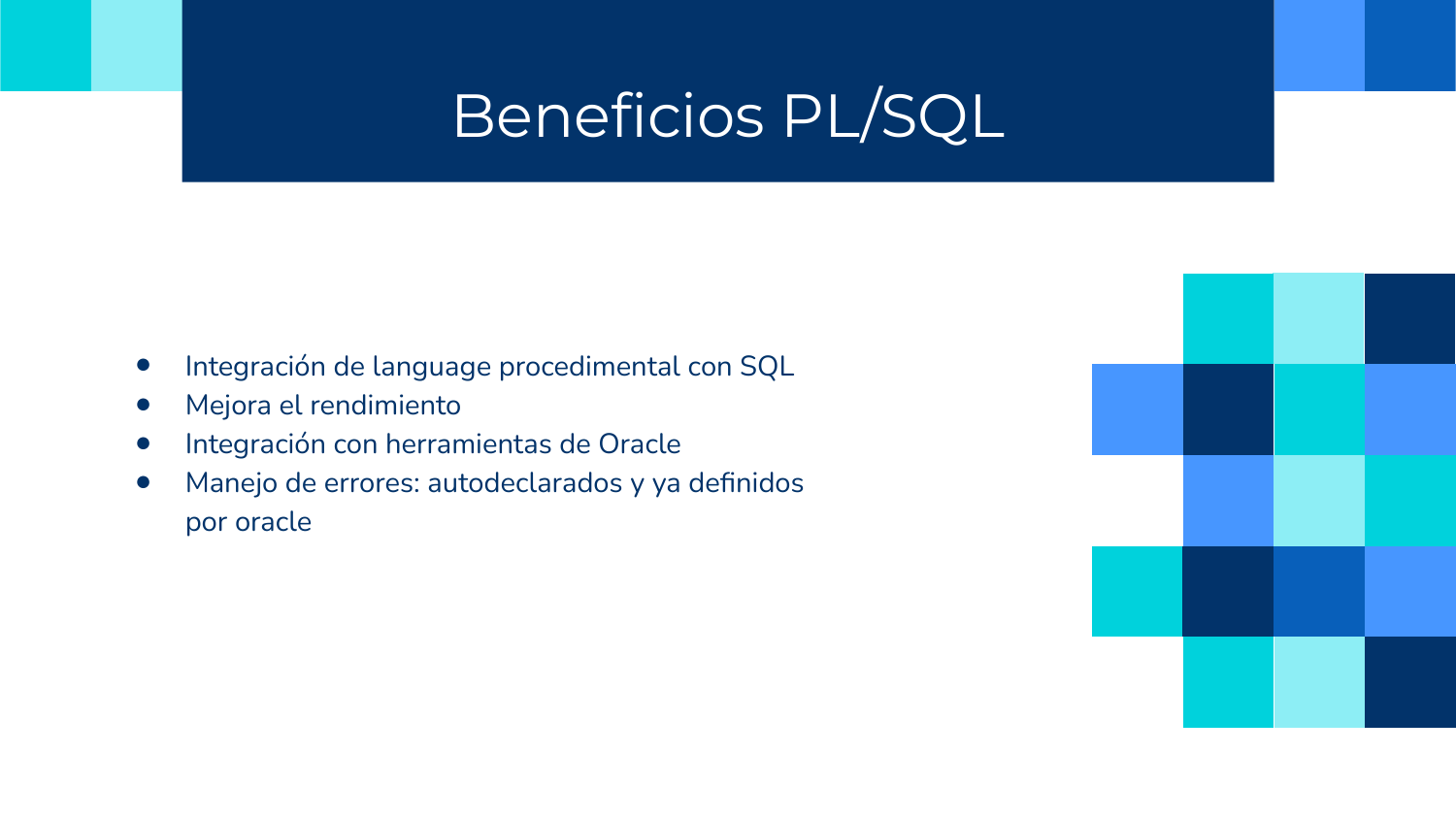

# Beneficios PL/SQL

Integración de language procedimental con SQL
Mejora el rendimiento
Integración con herramientas de Oracle
Manejo de errores: autodeclarados y ya definidos por oracle